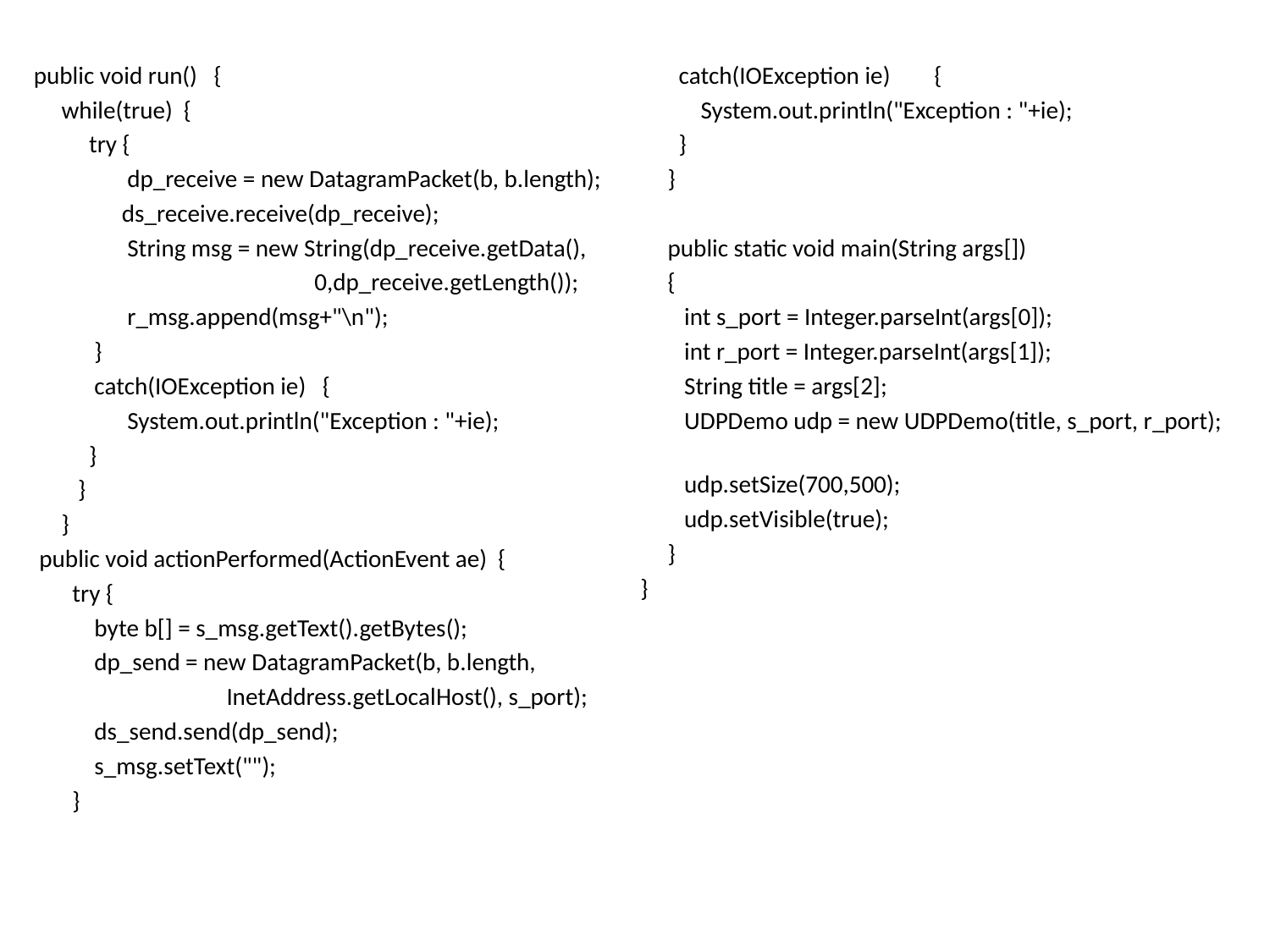

public void run()   {
     while(true)  {
          try {
                 dp_receive = new DatagramPacket(b, b.length);
                ds_receive.receive(dp_receive);
                 String msg = new String(dp_receive.getData(),
                                                   0,dp_receive.getLength());
                 r_msg.append(msg+"\n");
           }
           catch(IOException ie)   {
                 System.out.println("Exception : "+ie);
          }
        }
     }
 public void actionPerformed(ActionEvent ae)  {
       try {
           byte b[] = s_msg.getText().getBytes();
           dp_send = new DatagramPacket(b, b.length,
                                   InetAddress.getLocalHost(), s_port);
           ds_send.send(dp_send);
           s_msg.setText("");
       }
       catch(IOException ie)        {
           System.out.println("Exception : "+ie);
       }
     }

     public static void main(String args[])
     {
        int s_port = Integer.parseInt(args[0]);
        int r_port = Integer.parseInt(args[1]);
        String title = args[2];
        UDPDemo udp = new UDPDemo(title, s_port, r_port);
        udp.setSize(700,500);
        udp.setVisible(true);
     }
}